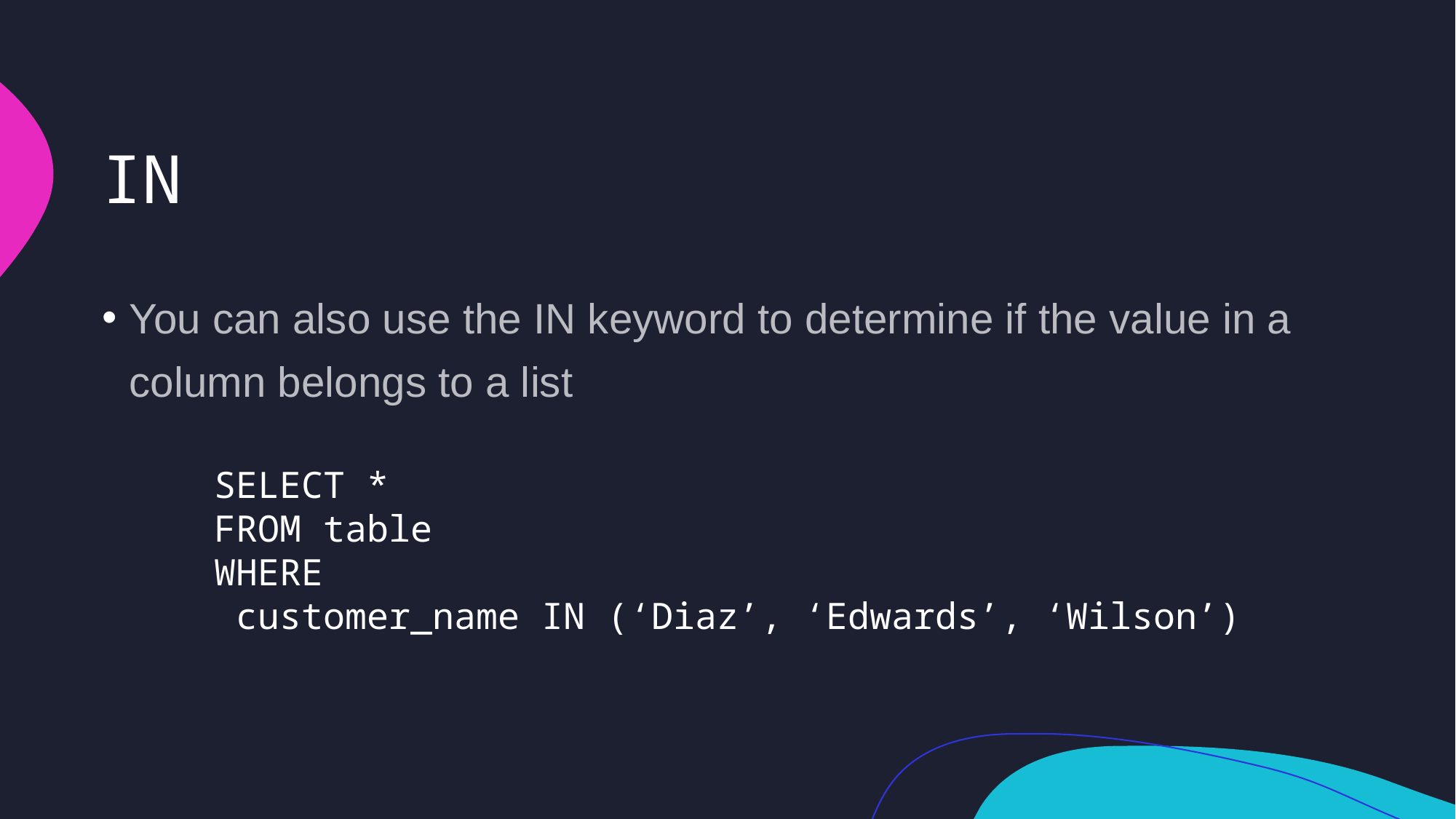

# IN
You can also use the IN keyword to determine if the value in a column belongs to a list
SELECT *
FROM table
WHERE
 customer_name IN (‘Diaz’, ‘Edwards’, ‘Wilson’)